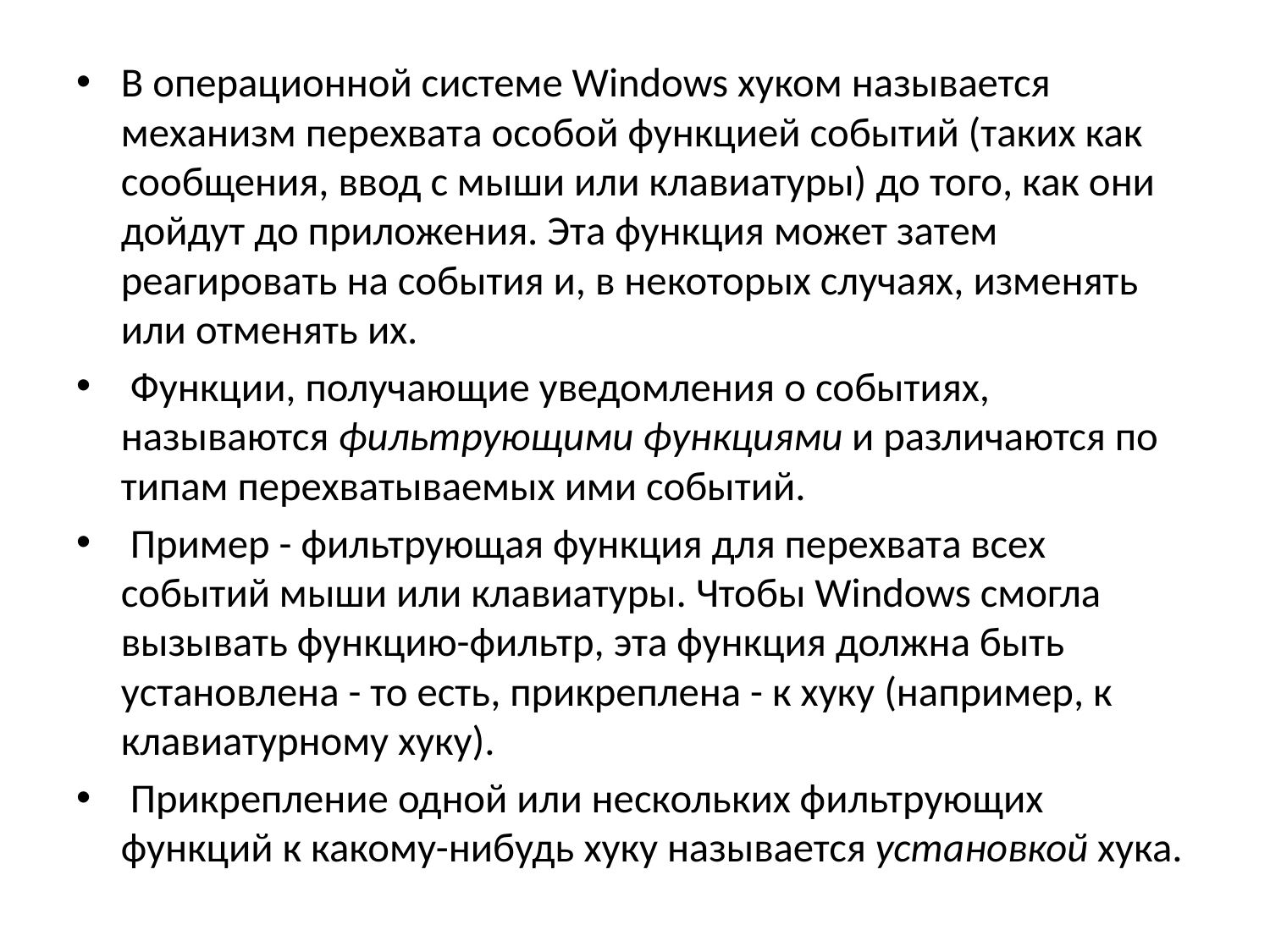

В операционной системе Windows хуком называется механизм перехвата особой функцией событий (таких как сообщения, ввод с мыши или клавиатуры) до того, как они дойдут до приложения. Эта функция может затем реагировать на события и, в некоторых случаях, изменять или отменять их.
 Функции, получающие уведомления о событиях, называются фильтрующими функциями и различаются по типам перехватываемых ими событий.
 Пример - фильтрующая функция для перехвата всех событий мыши или клавиатуры. Чтобы Windows смогла вызывать функцию-фильтр, эта функция должна быть установлена - то есть, прикреплена - к хуку (например, к клавиатурному хуку).
 Прикрепление одной или нескольких фильтрующих функций к какому-нибудь хуку называется установкой хука.